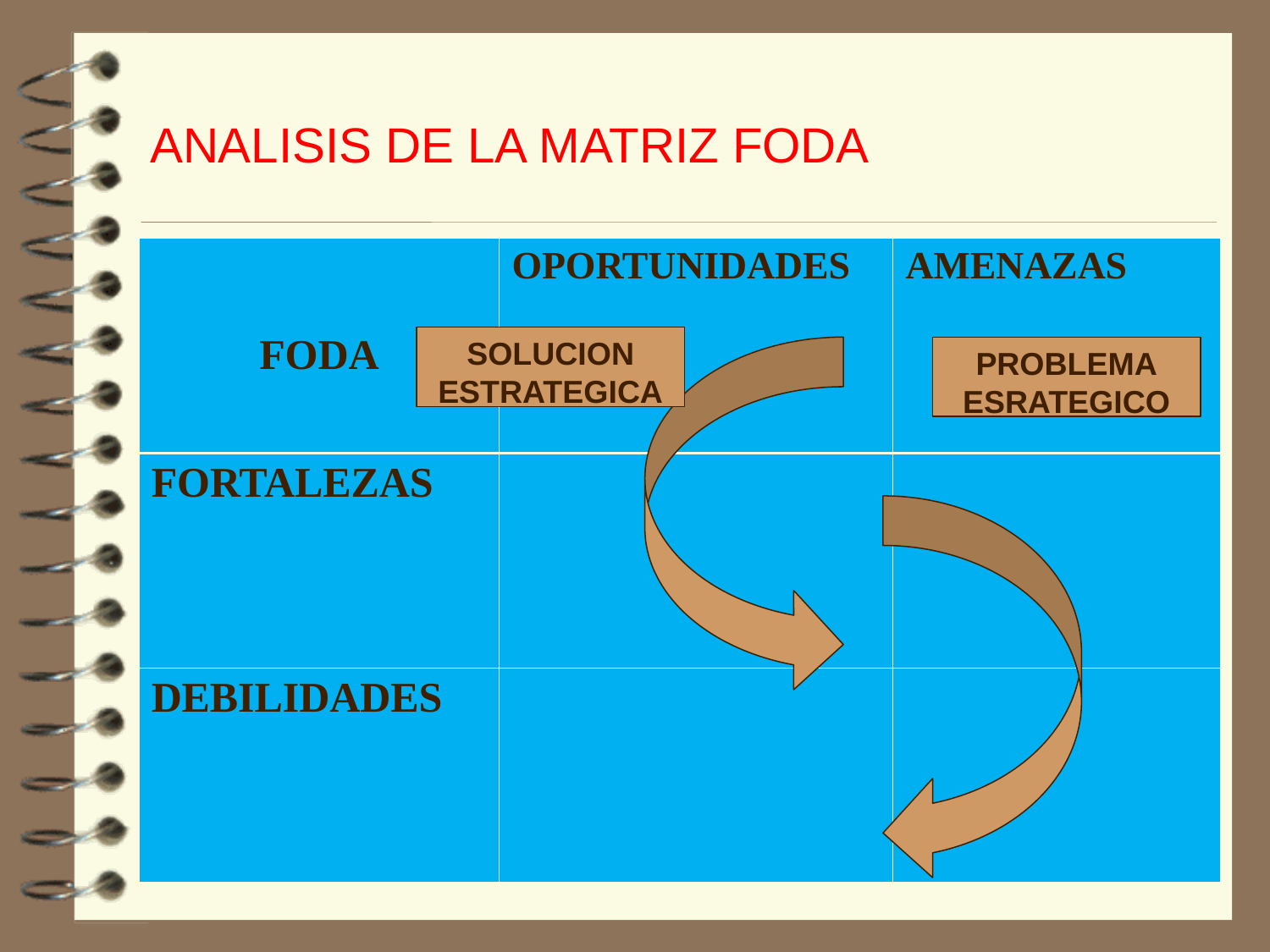

ANALISIS DE LA MATRIZ FODA

| FODA | OPORTUNIDADES | AMENAZAS |
| --- | --- | --- |
| FORTALEZAS |  |  |
| DEBILIDADES |  |  |
SOLUCION ESTRATEGICA

PROBLEMA
ESRATEGICO